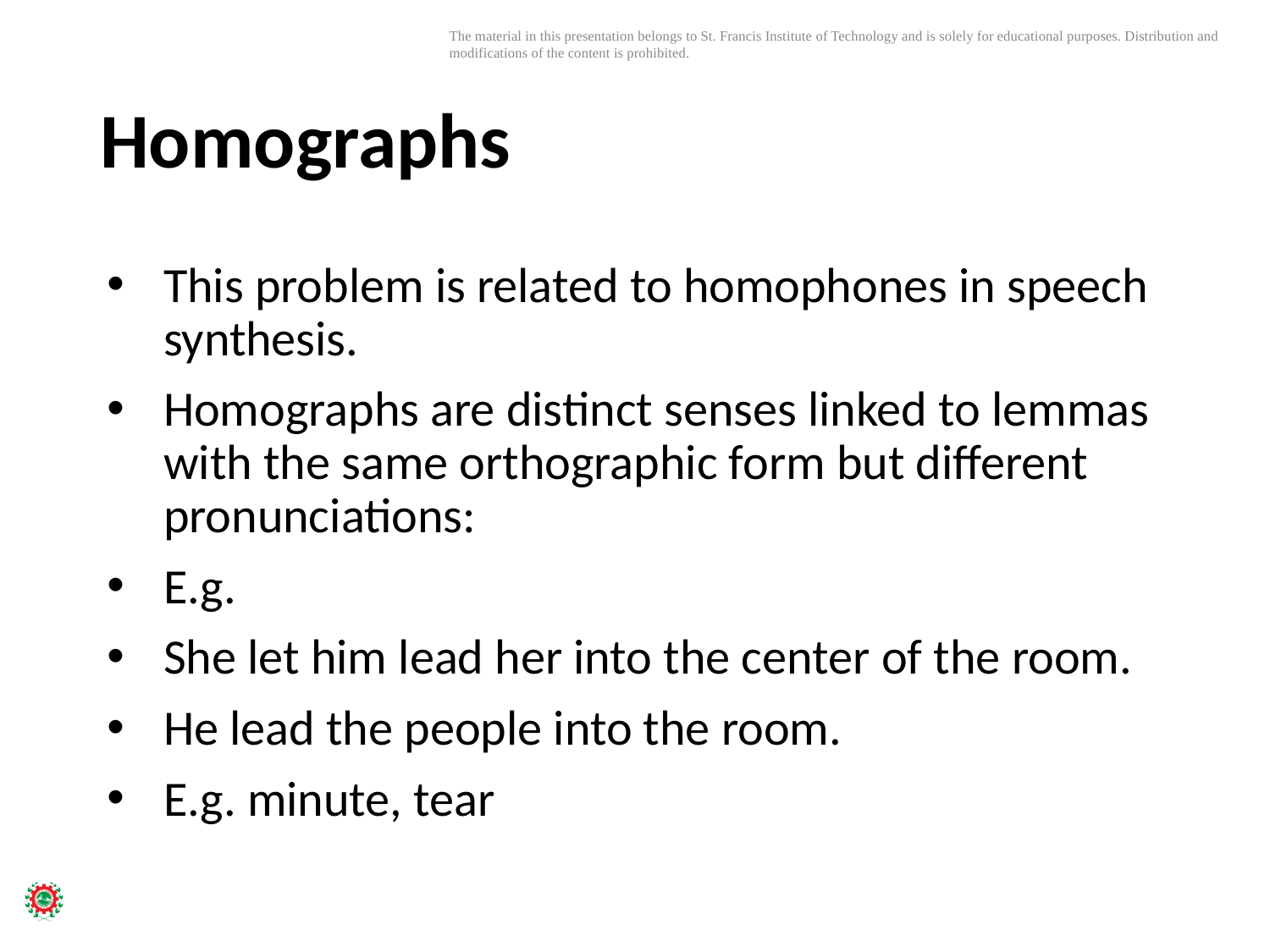

# Homographs
This problem is related to homophones in speech synthesis.
Homographs are distinct senses linked to lemmas with the same orthographic form but different pronunciations:
E.g.
She let him lead her into the center of the room.
He lead the people into the room.
E.g. minute, tear